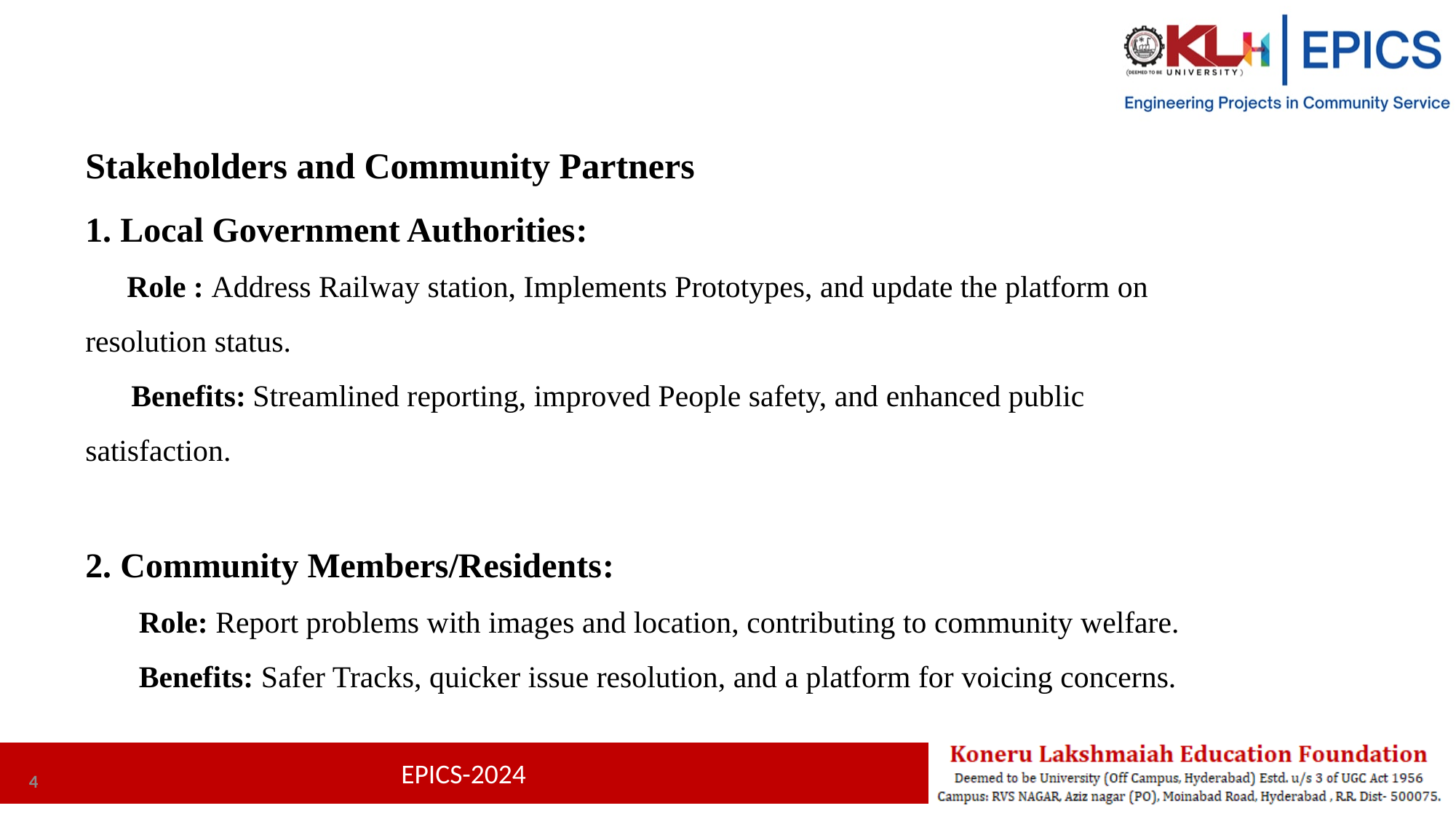

Stakeholders and Community Partners
1. Local Government Authorities:
      Role : Address Railway station, Implements Prototypes, and update the platform on resolution status.
      Benefits: Streamlined reporting, improved People safety, and enhanced public satisfaction.

2. Community Members/Residents:
       Role: Report problems with images and location, contributing to community welfare.
       Benefits: Safer Tracks, quicker issue resolution, and a platform for voicing concerns.
4